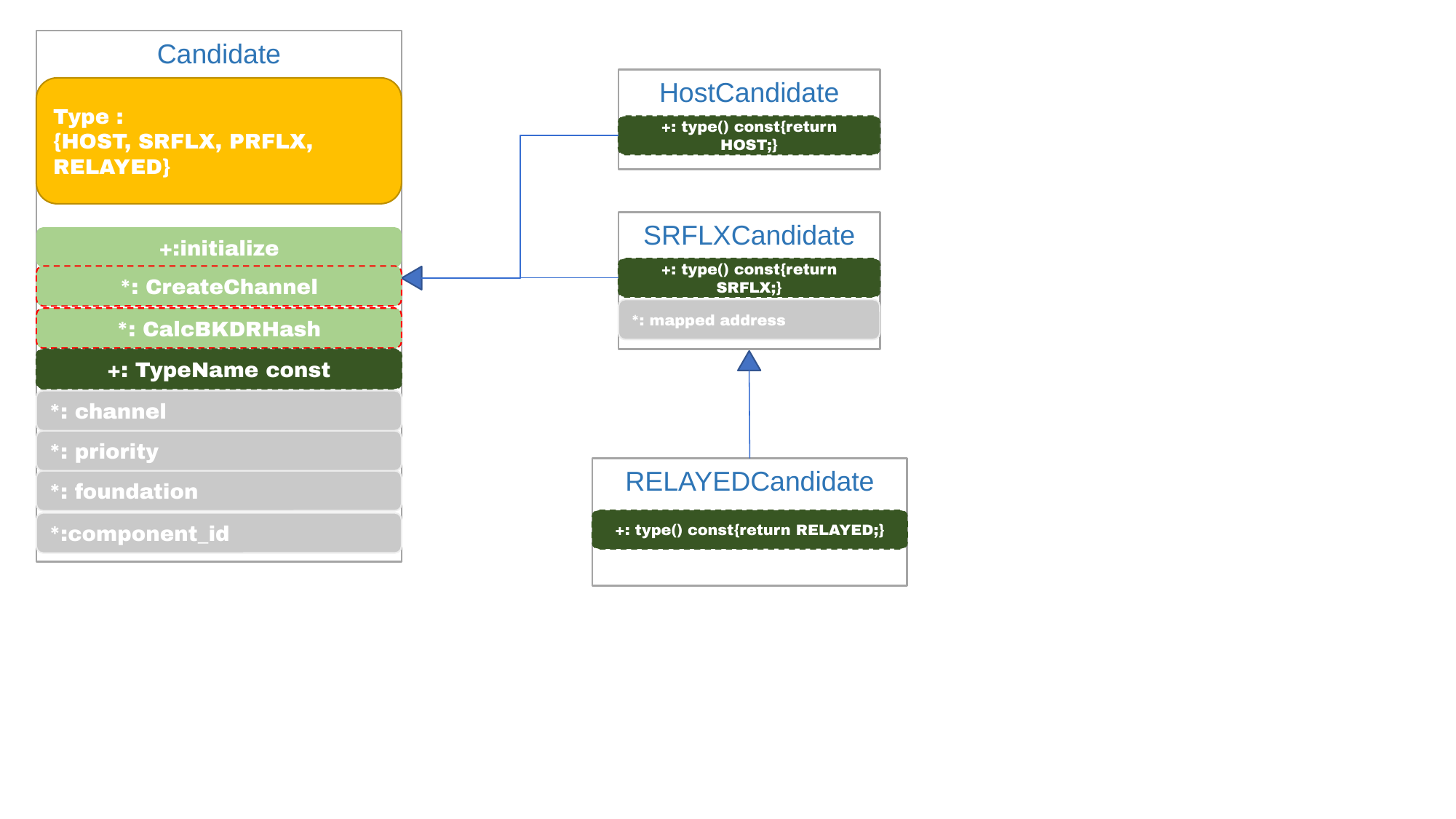

Candidate
HostCandidate
+: type() const{return HOST;}
Type :
{HOST, SRFLX, PRFLX, RELAYED}
SRFLXCandidate
+: type() const{return SRFLX;}
*: mapped address
+:initialize
*: CreateChannel

*: CalcBKDRHash
+: TypeName const

*: channel
*: priority
RELAYEDCandidate
+: type() const{return RELAYED;}
*: foundation
*:component_id